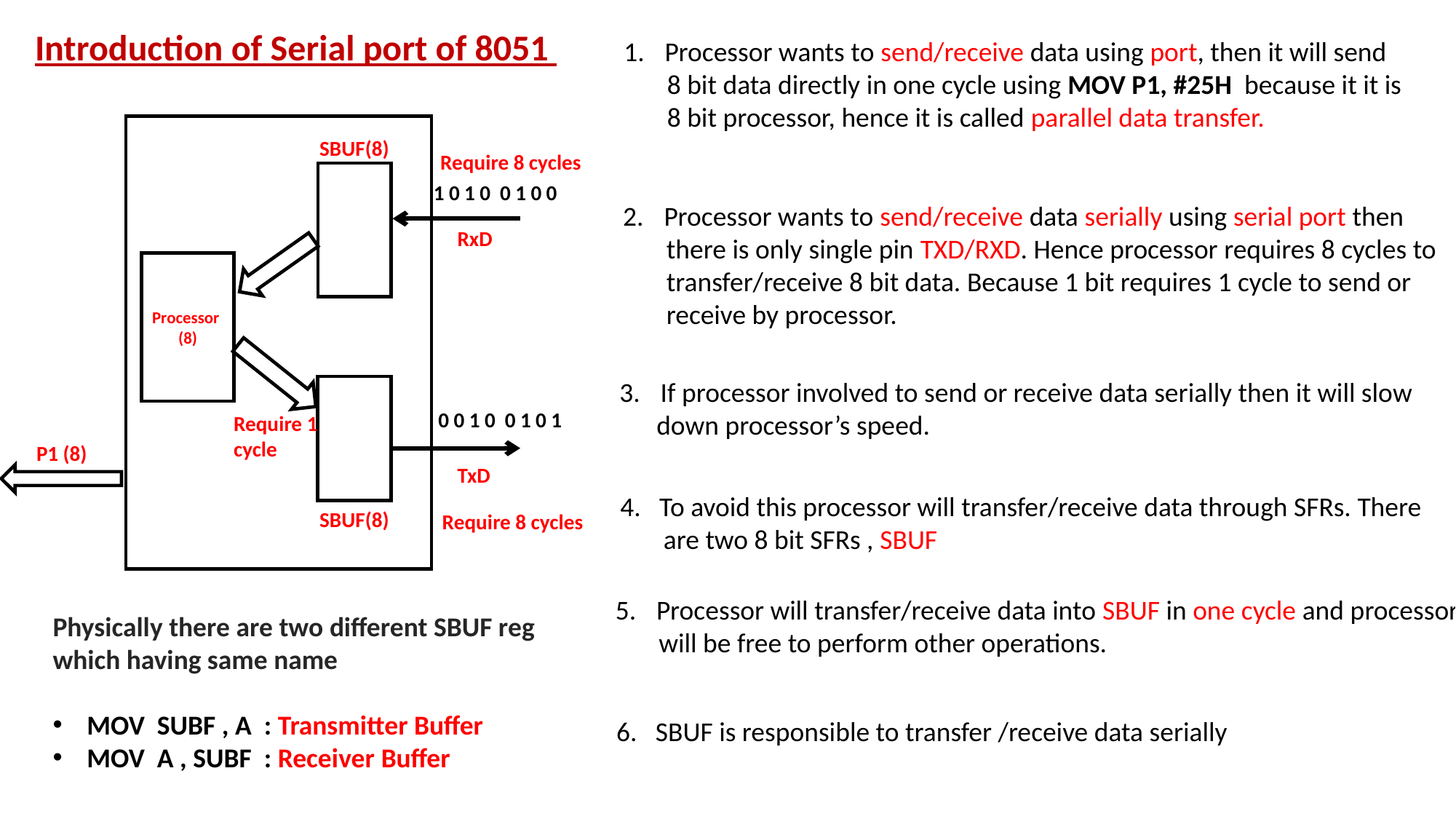

Introduction of Serial port of 8051
Processor wants to send/receive data using port, then it will send
       8 bit data directly in one cycle using MOV P1, #25H  because it it is
       8 bit processor, hence it is called parallel data transfer.

SBUF(8)
Require 8 cycles

1 0 1 0  0 1 0 0
Processor wants to send/receive data serially using serial port then
       there is only single pin TXD/RXD. Hence processor requires 8 cycles to
       transfer/receive 8 bit data. Because 1 bit requires 1 cycle to send or
       receive by processor.

RxD

Processor
(8)

If processor involved to send or receive data serially then it will slow
      down processor’s speed.

0 0 1 0  0 1 0 1
Require 1 cycle
P1 (8)
TxD

4.   To avoid this processor will transfer/receive data through SFRs. There
       are two 8 bit SFRs , SBUF

SBUF(8)
Require 8 cycles
Processor will transfer/receive data into SBUF in one cycle and processor
       will be free to perform other operations.

Physically there are two different SBUF reg
which having same name

MOV  SUBF , A  : Transmitter Buffer
MOV  A , SUBF  : Receiver Buffer
6.   SBUF is responsible to transfer /receive data serially